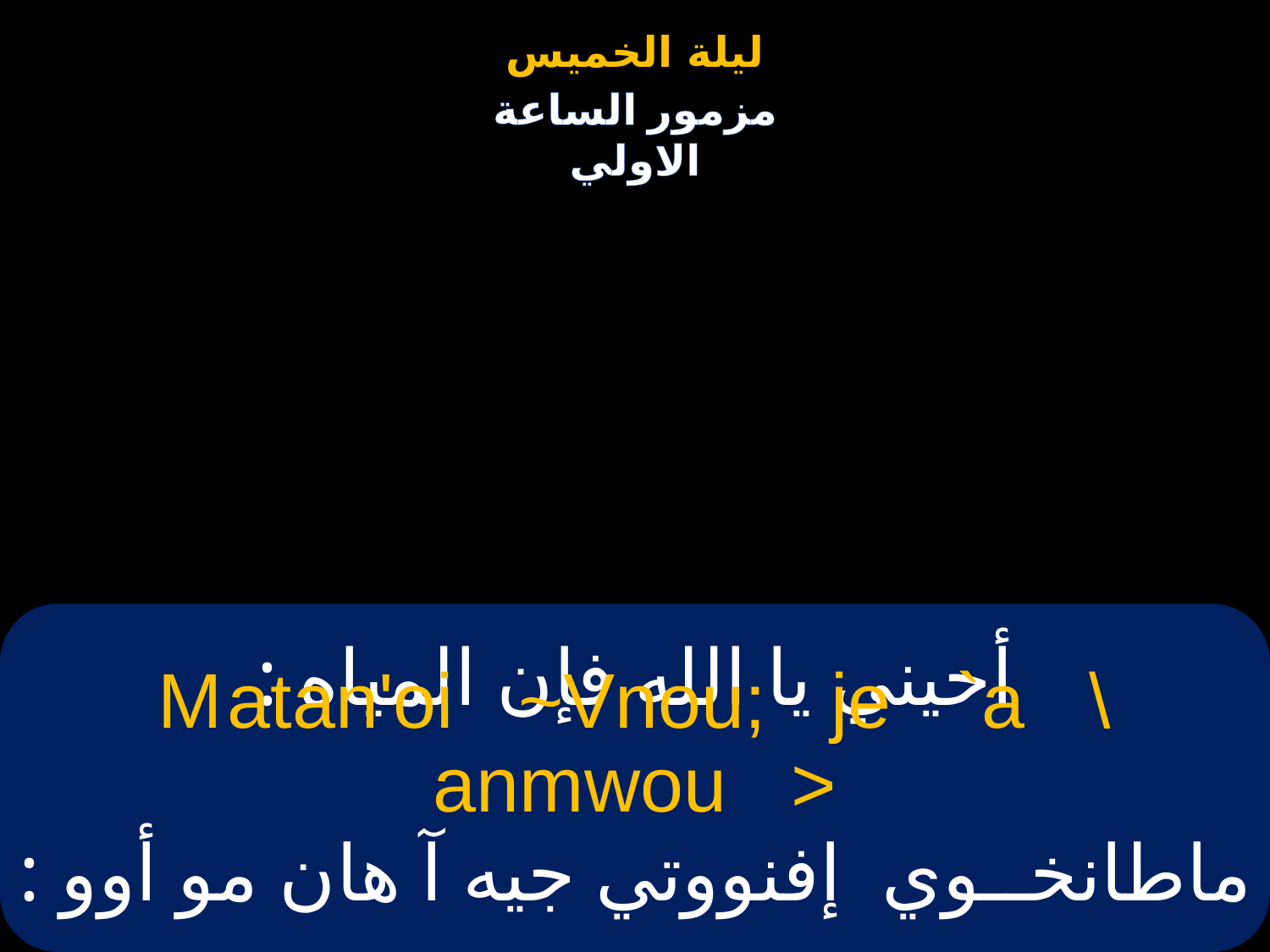

# أحيني يا الله فإن المياه :
Matan'oi   ~Vnou;   je   `a   \anmwou   >
ماطانخــوي  إفنووتي جيه آ هان مو أوو :